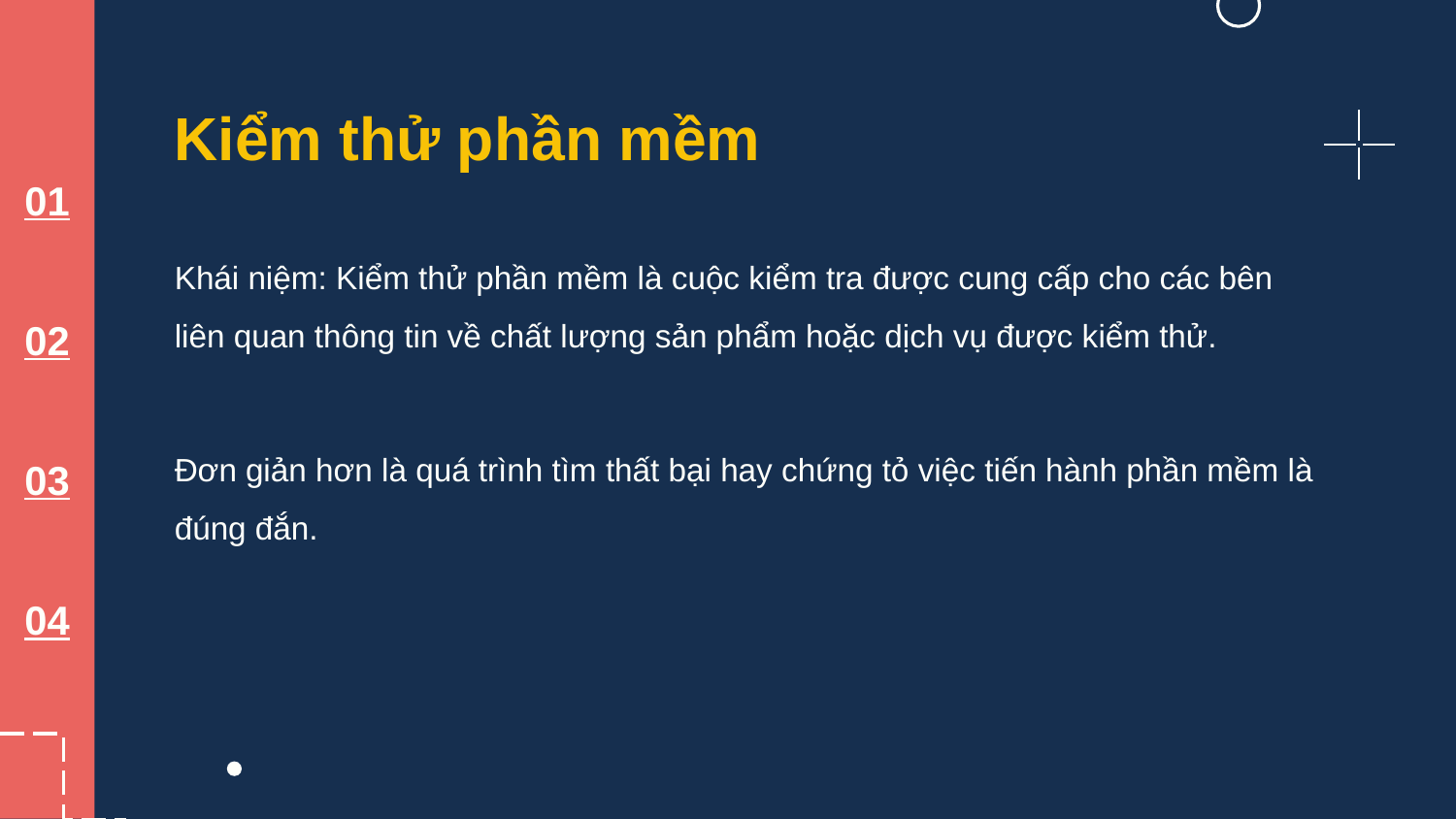

# Kiểm thử phần mềm

01
Khái niệm: Kiểm thử phần mềm là cuộc kiểm tra được cung cấp cho các bên liên quan thông tin về chất lượng sản phẩm hoặc dịch vụ được kiểm thử.
02
Đơn giản hơn là quá trình tìm thất bại hay chứng tỏ việc tiến hành phần mềm là đúng đắn.
03
04